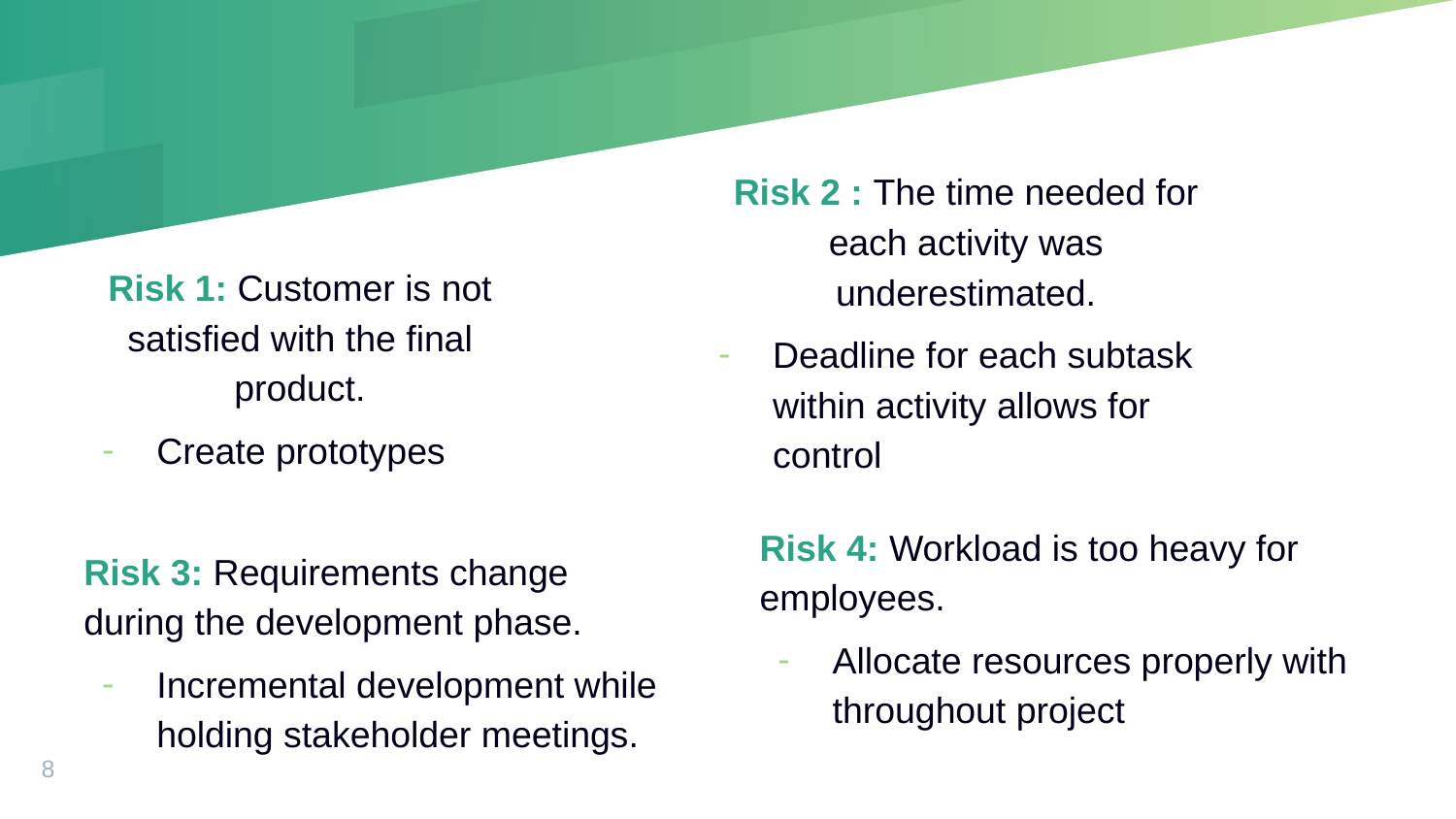

Risk 2 : The time needed for each activity was underestimated.
Deadline for each subtask within activity allows for control
Risk 1: Customer is not satisfied with the final product.
Create prototypes
Risk 4: Workload is too heavy for employees.
Allocate resources properly with throughout project
Risk 3: Requirements change during the development phase.
Incremental development while holding stakeholder meetings.
8